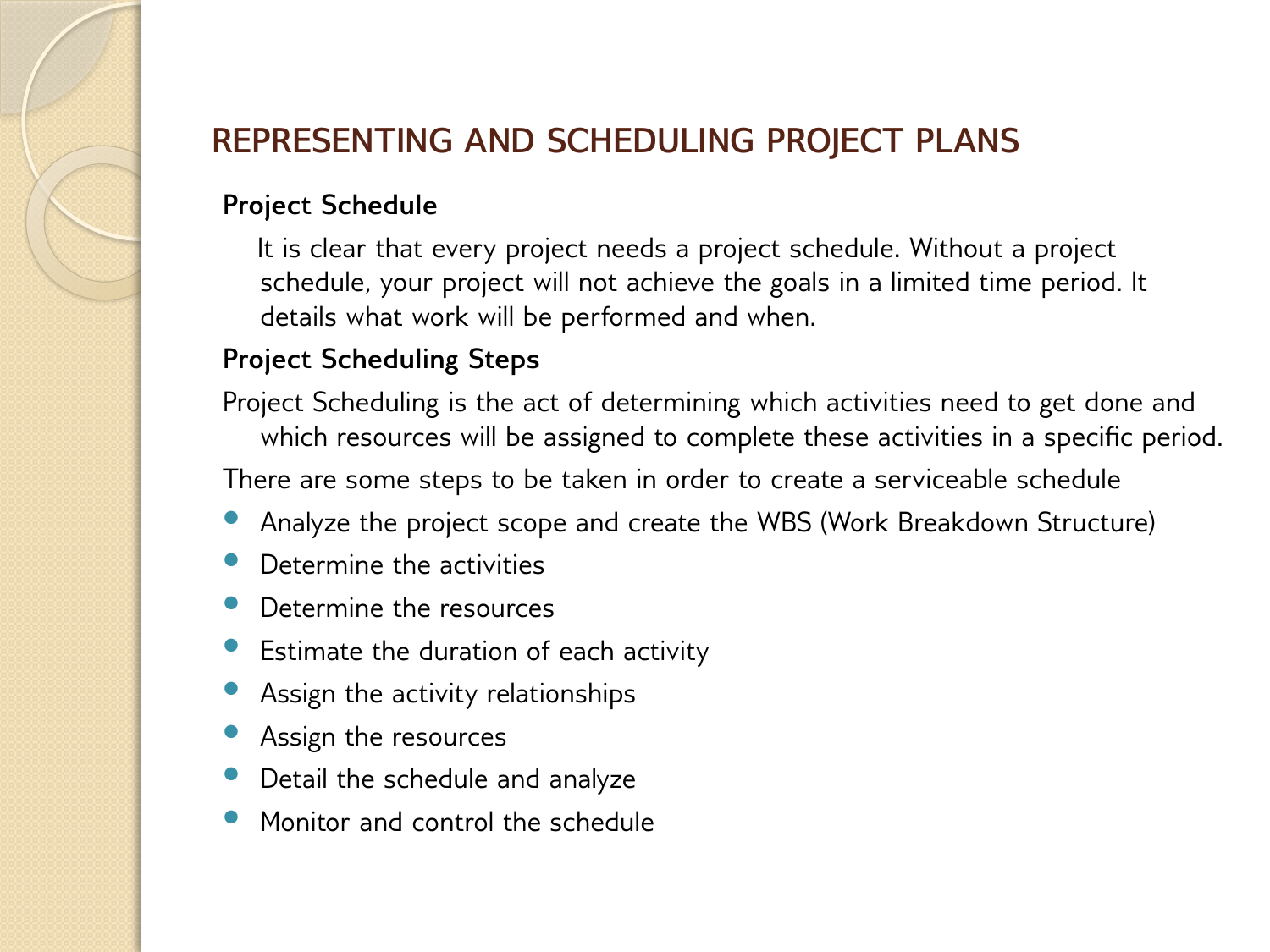

# REPRESENTING AND SCHEDULING PROJECT PLANS
Project Schedule
    It is clear that every project needs a project schedule. Without a project schedule, your project will not achieve the goals in a limited time period. It details what work will be performed and when.
Project Scheduling Steps
Project Scheduling is the act of determining which activities need to get done and which resources will be assigned to complete these activities in a specific period.
There are some steps to be taken in order to create a serviceable schedule
Analyze the project scope and create the WBS (Work Breakdown Structure)
Determine the activities
Determine the resources
Estimate the duration of each activity
Assign the activity relationships
Assign the resources
Detail the schedule and analyze
Monitor and control the schedule